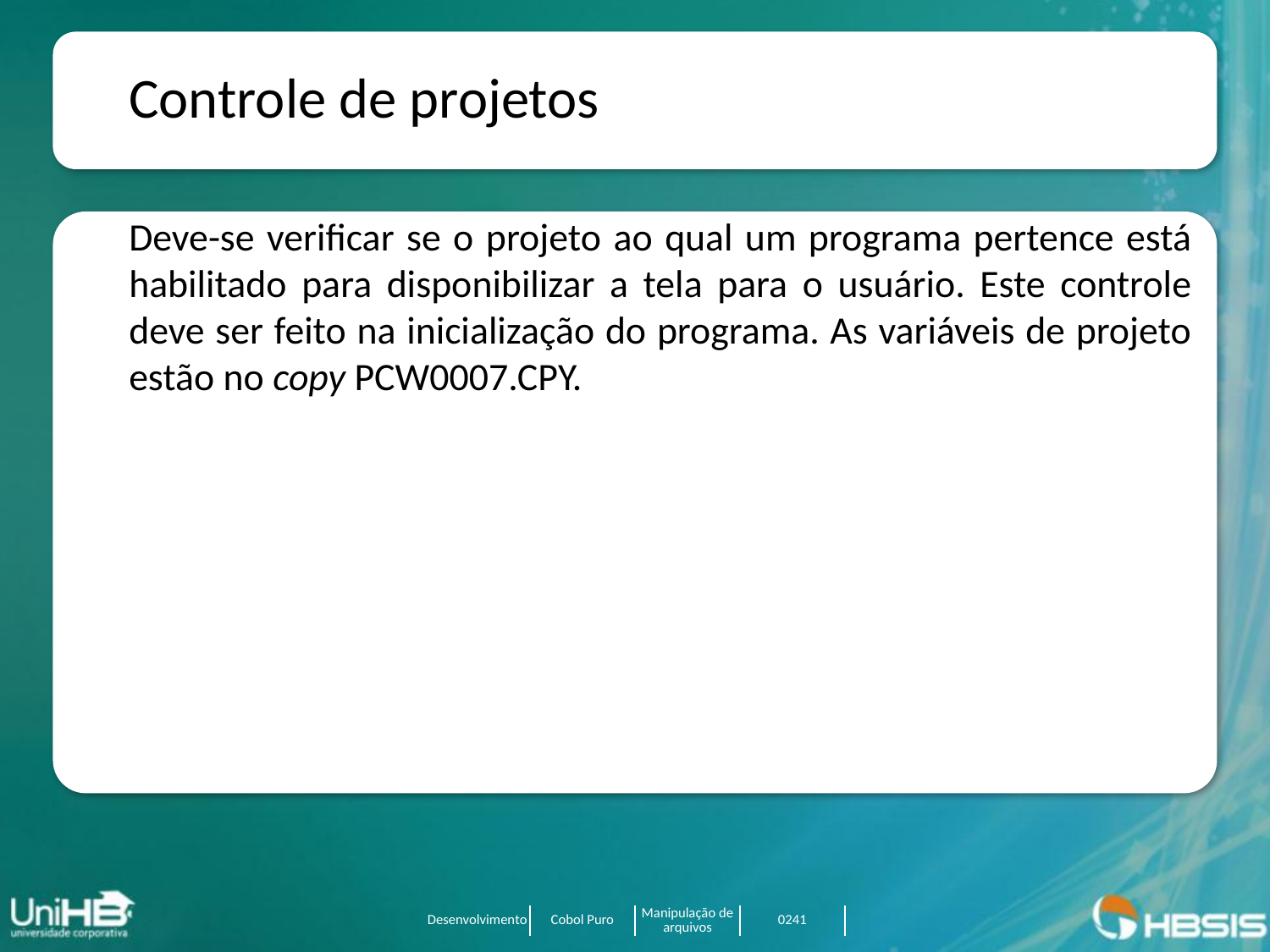

Controle de projetos
Deve-se verificar se o projeto ao qual um programa pertence está habilitado para disponibilizar a tela para o usuário. Este controle deve ser feito na inicialização do programa. As variáveis de projeto estão no copy PCW0007.CPY.